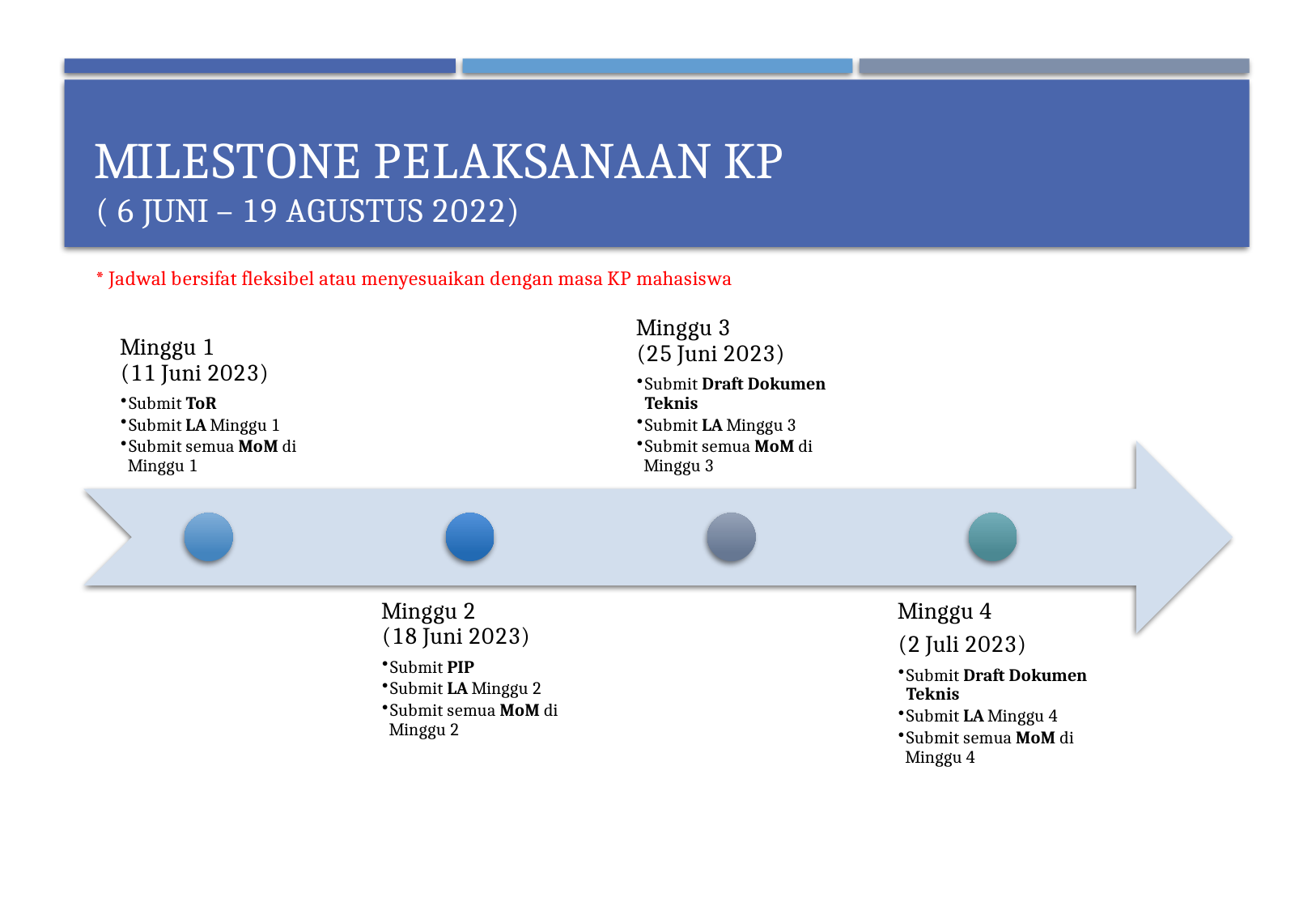

# Milestone Pelaksanaan KP ( 6 Juni – 19 Agustus 2022)
* Jadwal bersifat fleksibel atau menyesuaikan dengan masa KP mahasiswa
Minggu 1
(11 Juni 2023)
Submit ToR
Submit LA Minggu 1
Submit semua MoM di Minggu 1
Minggu 2
(18 Juni 2023)
Submit PIP
Submit LA Minggu 2
Submit semua MoM di Minggu 2
Minggu 3
(25 Juni 2023)
Submit Draft Dokumen Teknis
Submit LA Minggu 3
Submit semua MoM di Minggu 3
Minggu 4
(2 Juli 2023)
Submit Draft Dokumen Teknis
Submit LA Minggu 4
Submit semua MoM di Minggu 4